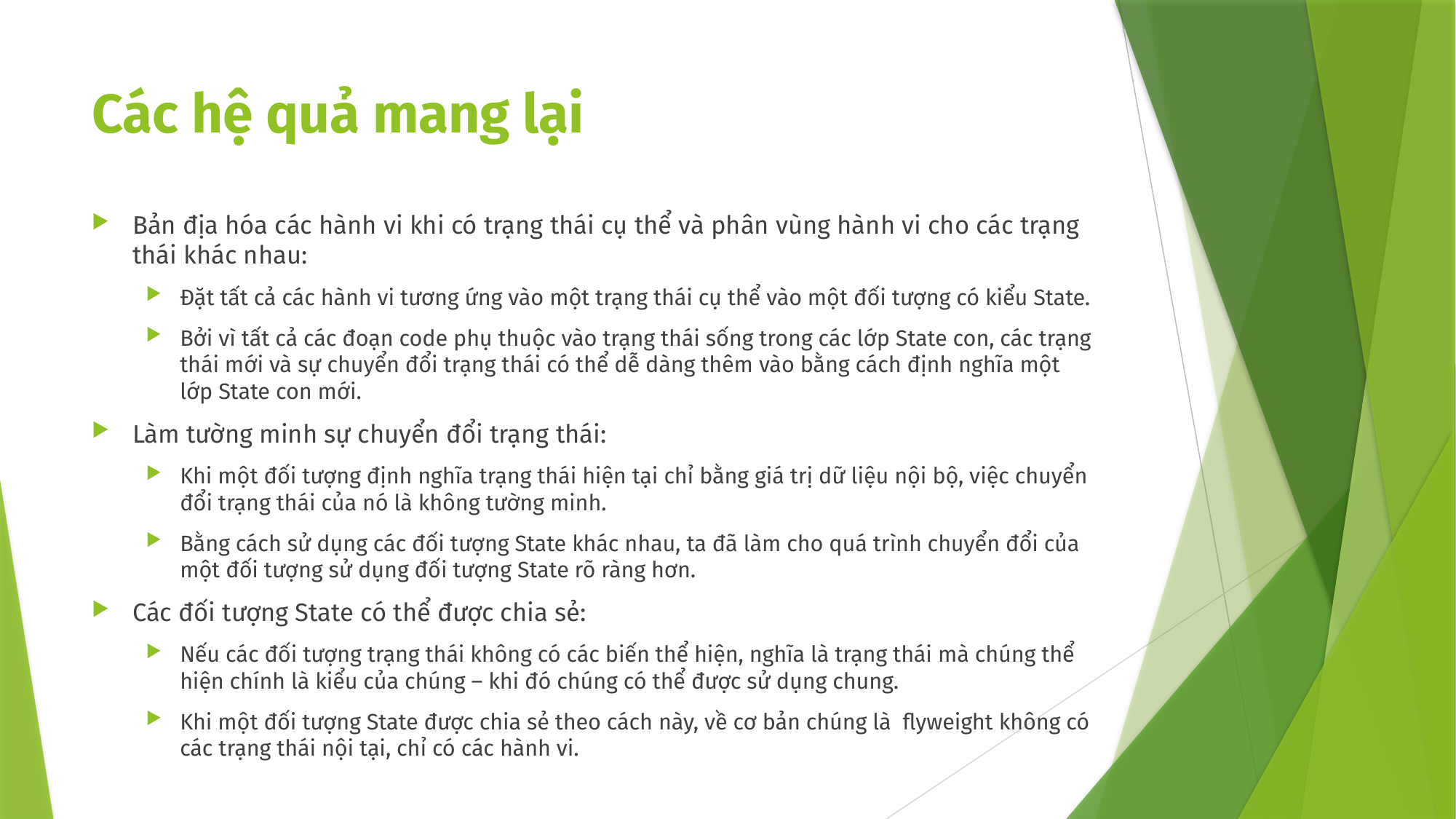

# Các hệ quả mang lại
Bản địa hóa các hành vi khi có trạng thái cụ thể và phân vùng hành vi cho các trạng thái khác nhau:
Đặt tất cả các hành vi tương ứng vào một trạng thái cụ thể vào một đối tượng có kiểu State.
Bởi vì tất cả các đoạn code phụ thuộc vào trạng thái sống trong các lớp State con, các trạng thái mới và sự chuyển đổi trạng thái có thể dễ dàng thêm vào bằng cách định nghĩa một lớp State con mới.
Làm tường minh sự chuyển đổi trạng thái:
Khi một đối tượng định nghĩa trạng thái hiện tại chỉ bằng giá trị dữ liệu nội bộ, việc chuyển đổi trạng thái của nó là không tường minh.
Bằng cách sử dụng các đối tượng State khác nhau, ta đã làm cho quá trình chuyển đổi của một đối tượng sử dụng đối tượng State rõ ràng hơn.
Các đối tượng State có thể được chia sẻ:
Nếu các đối tượng trạng thái không có các biến thể hiện, nghĩa là trạng thái mà chúng thể hiện chính là kiểu của chúng – khi đó chúng có thể được sử dụng chung.
Khi một đối tượng State được chia sẻ theo cách này, về cơ bản chúng là  flyweight không có các trạng thái nội tại, chỉ có các hành vi.